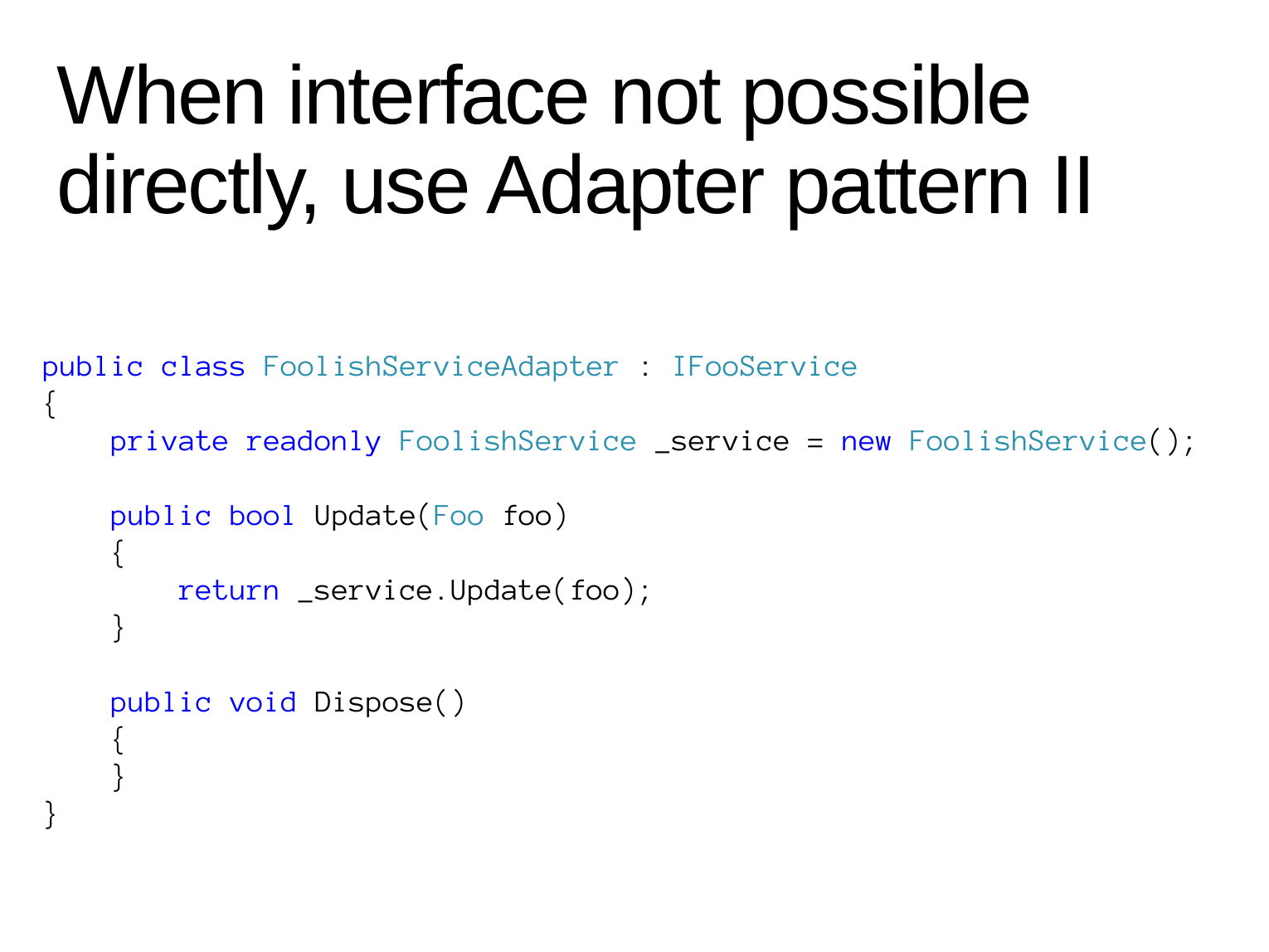

# When interface not possible directly, use Adapter pattern II
public class FoolishServiceAdapter : IFooService
{
    private readonly FoolishService _service = new FoolishService();

    public bool Update(Foo foo)
    {
        return _service.Update(foo);
    }

    public void Dispose()
    {
    }
}